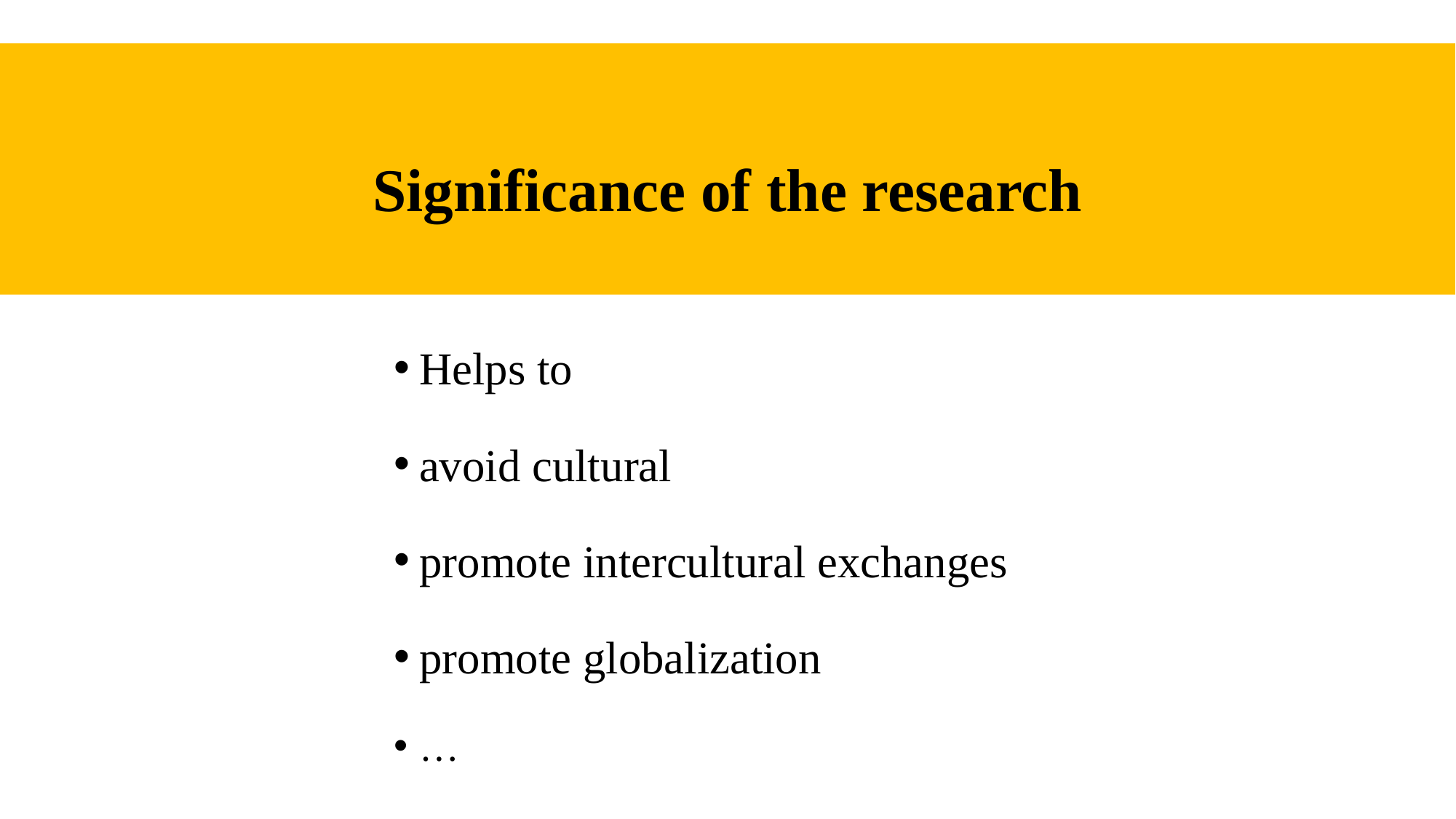

# Significance of the research
Helps to
avoid cultural
promote intercultural exchanges
promote globalization
…